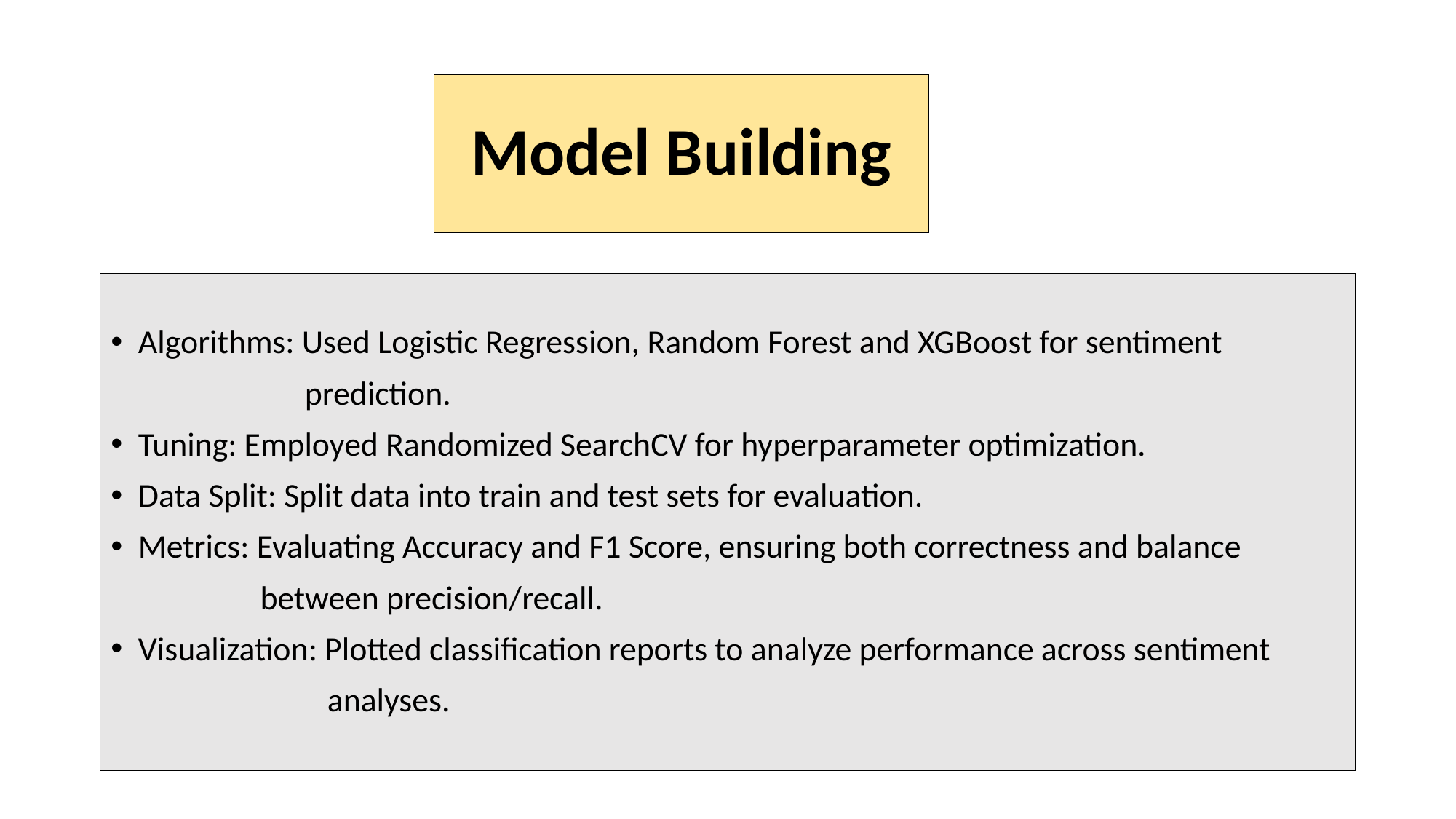

# Model Building
Algorithms: Used Logistic Regression, Random Forest and XGBoost for sentiment
                          prediction.
Tuning: Employed Randomized SearchCV for hyperparameter optimization.
Data Split: Split data into train and test sets for evaluation.
Metrics: Evaluating Accuracy and F1 Score, ensuring both correctness and balance
                    between precision/recall.
Visualization: Plotted classification reports to analyze performance across sentiment
                             analyses.